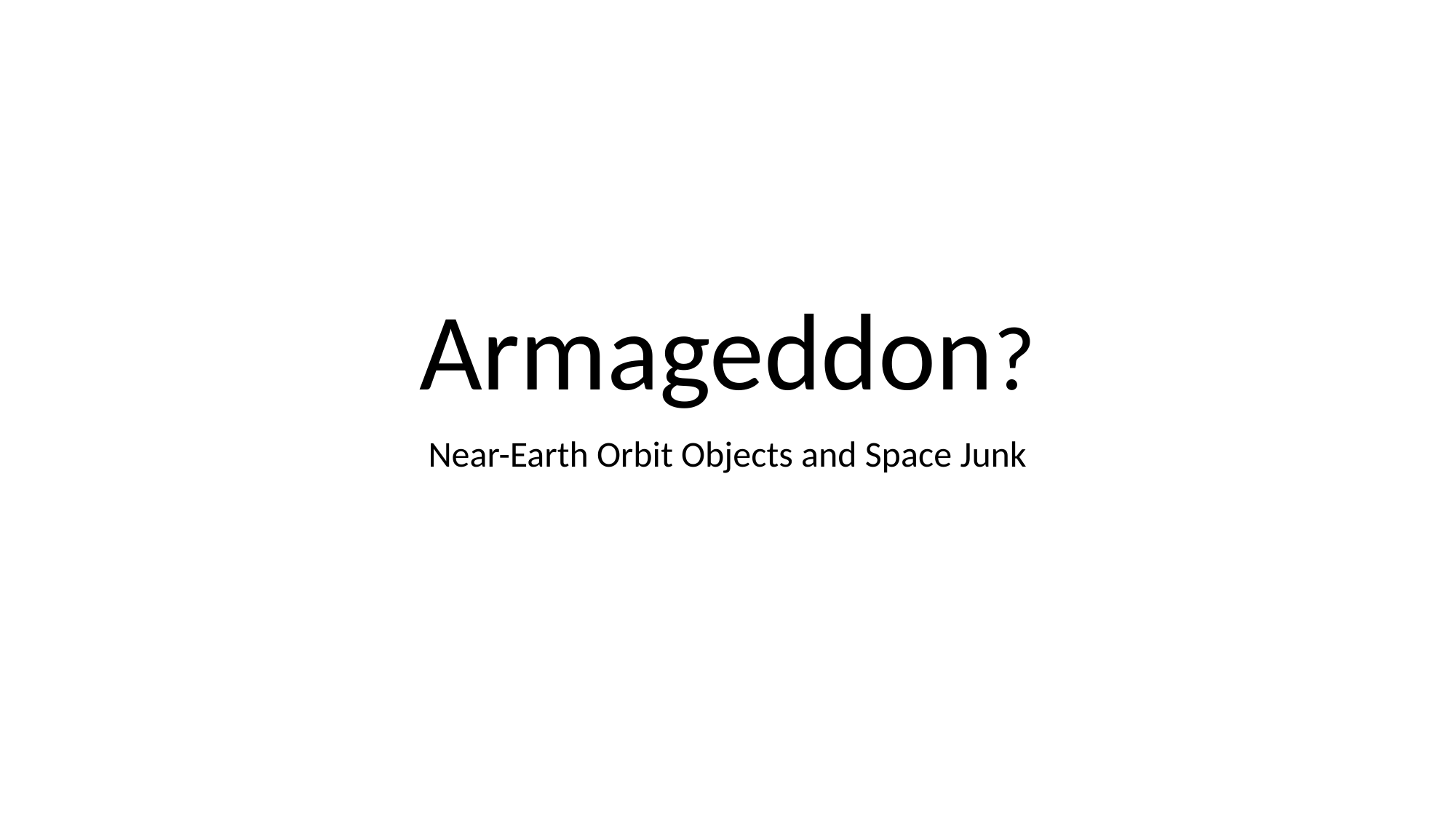

# Armageddon?
Near-Earth Orbit Objects and Space Junk